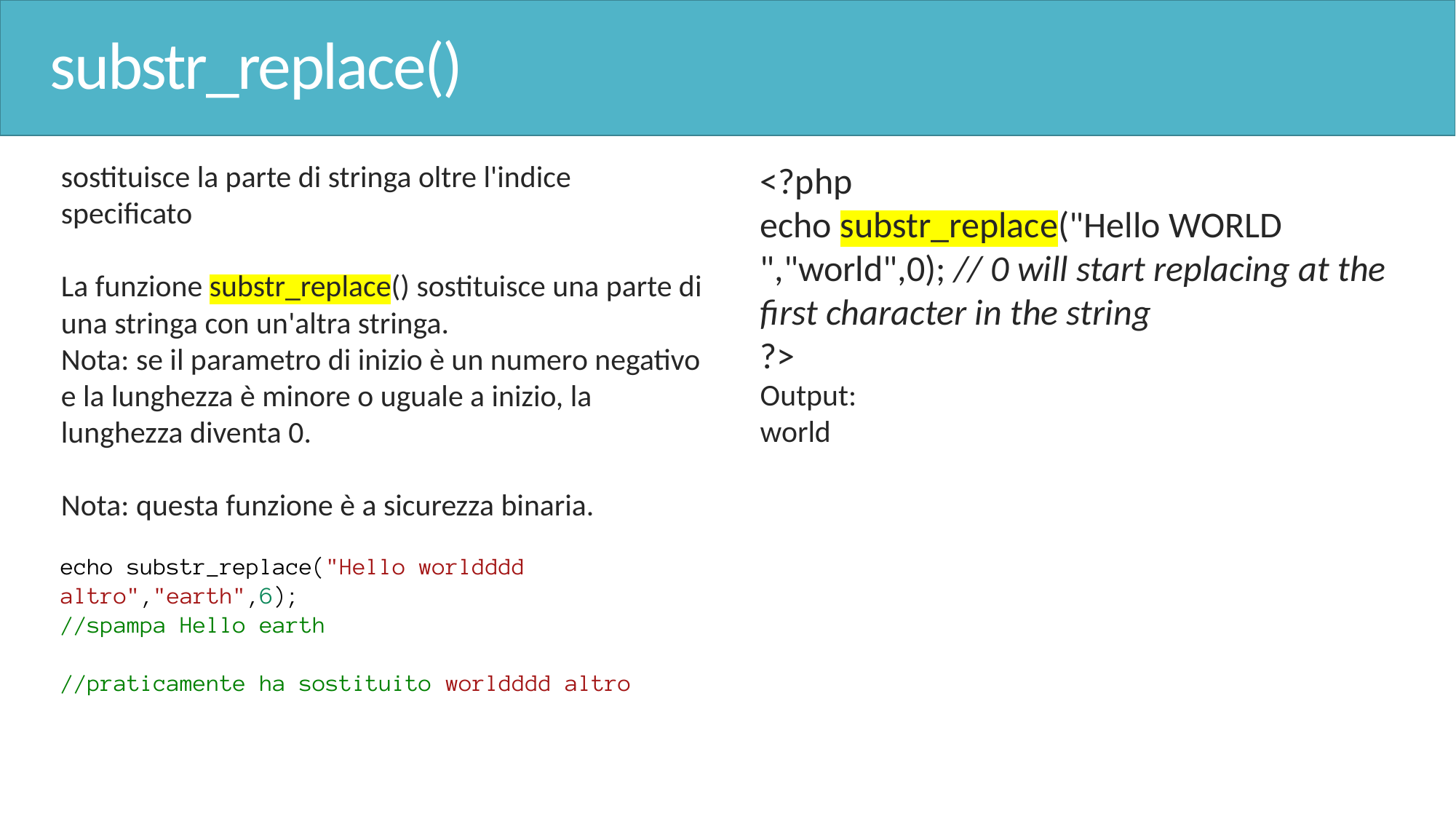

# substr_replace()
sostituisce la parte di stringa oltre l'indice specificato

La funzione substr_replace() sostituisce una parte di una stringa con un'altra stringa.
Nota: se il parametro di inizio è un numero negativo e la lunghezza è minore o uguale a inizio, la lunghezza diventa 0.

Nota: questa funzione è a sicurezza binaria.

echo substr_replace("Hello worldddd altro","earth",6);
//spampa Hello earth

//praticamente ha sostituito worldddd altro

<?php
echo substr_replace("Hello WORLD ","world",0); // 0 will start replacing at the first character in the string
?>
Output:
world